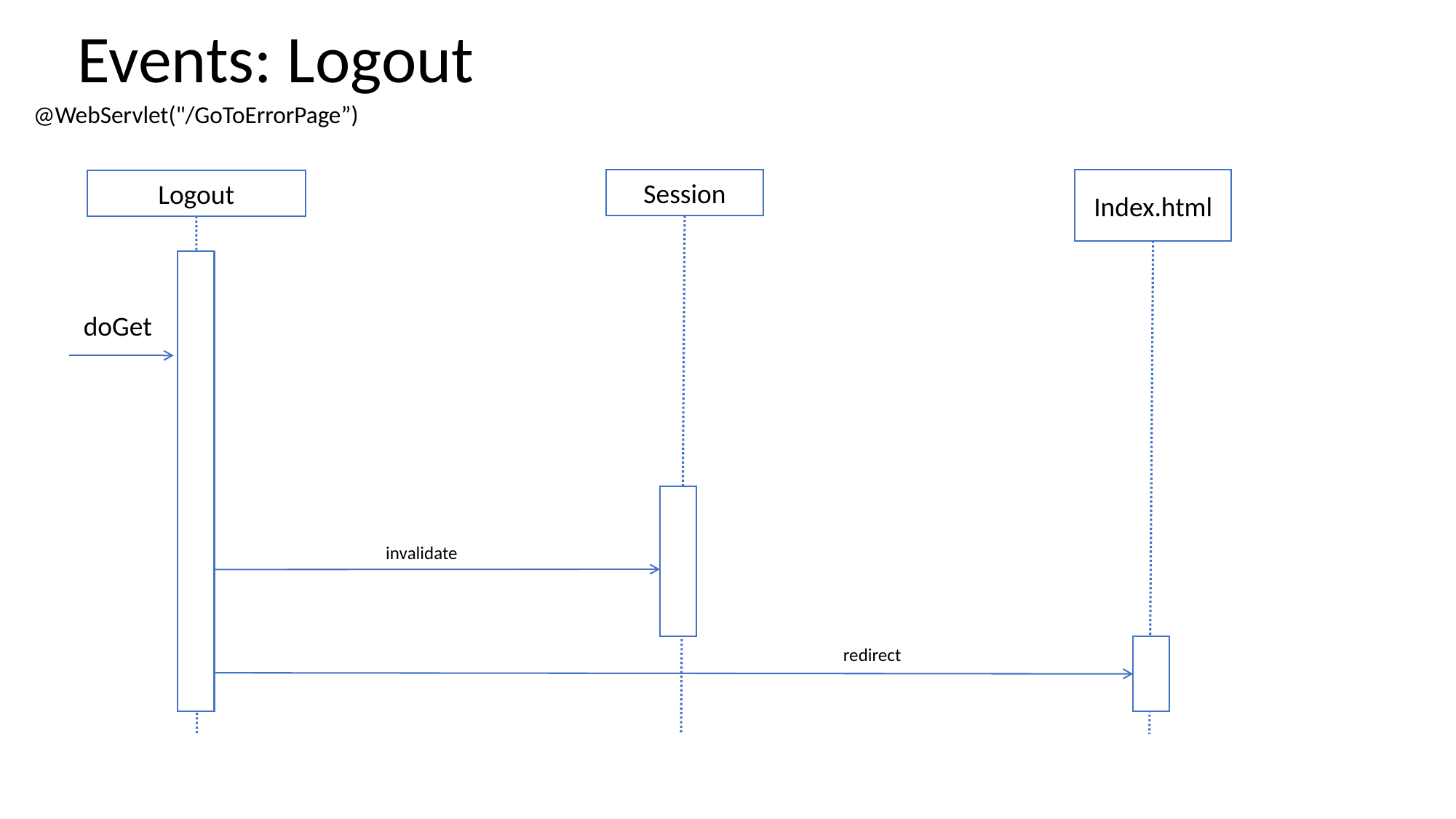

# Events: Logout
@WebServlet("/GoToErrorPage”)
Session
Index.html
Logout

doGet

invalidate

redirect